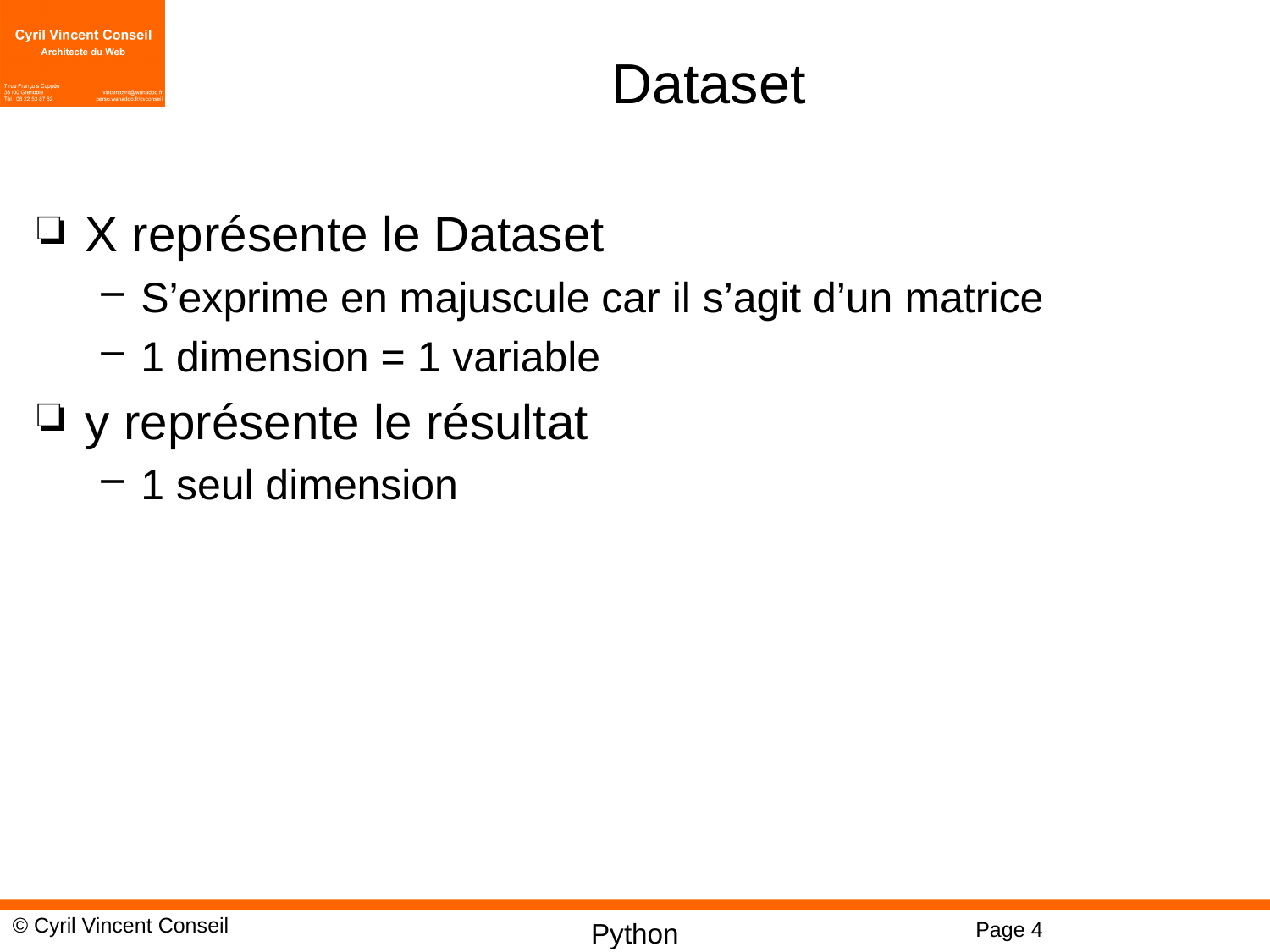

# Dataset
X représente le Dataset
S’exprime en majuscule car il s’agit d’un matrice
1 dimension = 1 variable
y représente le résultat
1 seul dimension